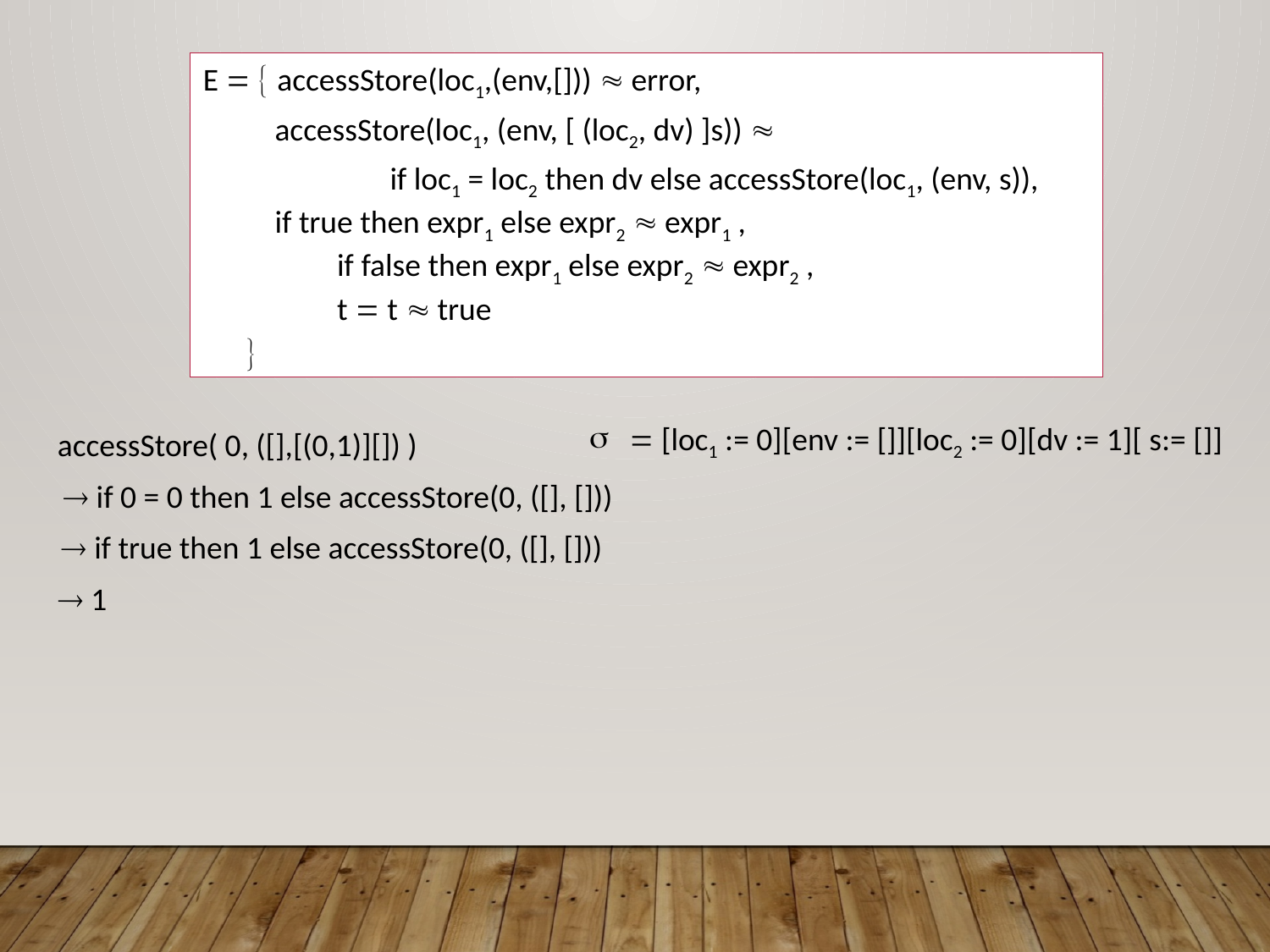

E = { accessStore(loc1,(env,[])) ≈ error,
          accessStore(loc1, (env, [ (loc2, dv) ]s)) ≈
                          if loc1 = loc2 then dv else accessStore(loc1, (env, s)),
          if true then expr1 else expr2 ≈ expr1 ,
	 if false then expr1 else expr2 ≈ expr2 ,
	 t = t ≈ true
      }
= [loc1 := 0][env := []][loc2 := 0][dv := 1][ s:= []]
accessStore( 0, ([],[(0,1)][]) )
→ if 0 = 0 then 1 else accessStore(0, ([], []))
→ if true then 1 else accessStore(0, ([], []))
→ 1